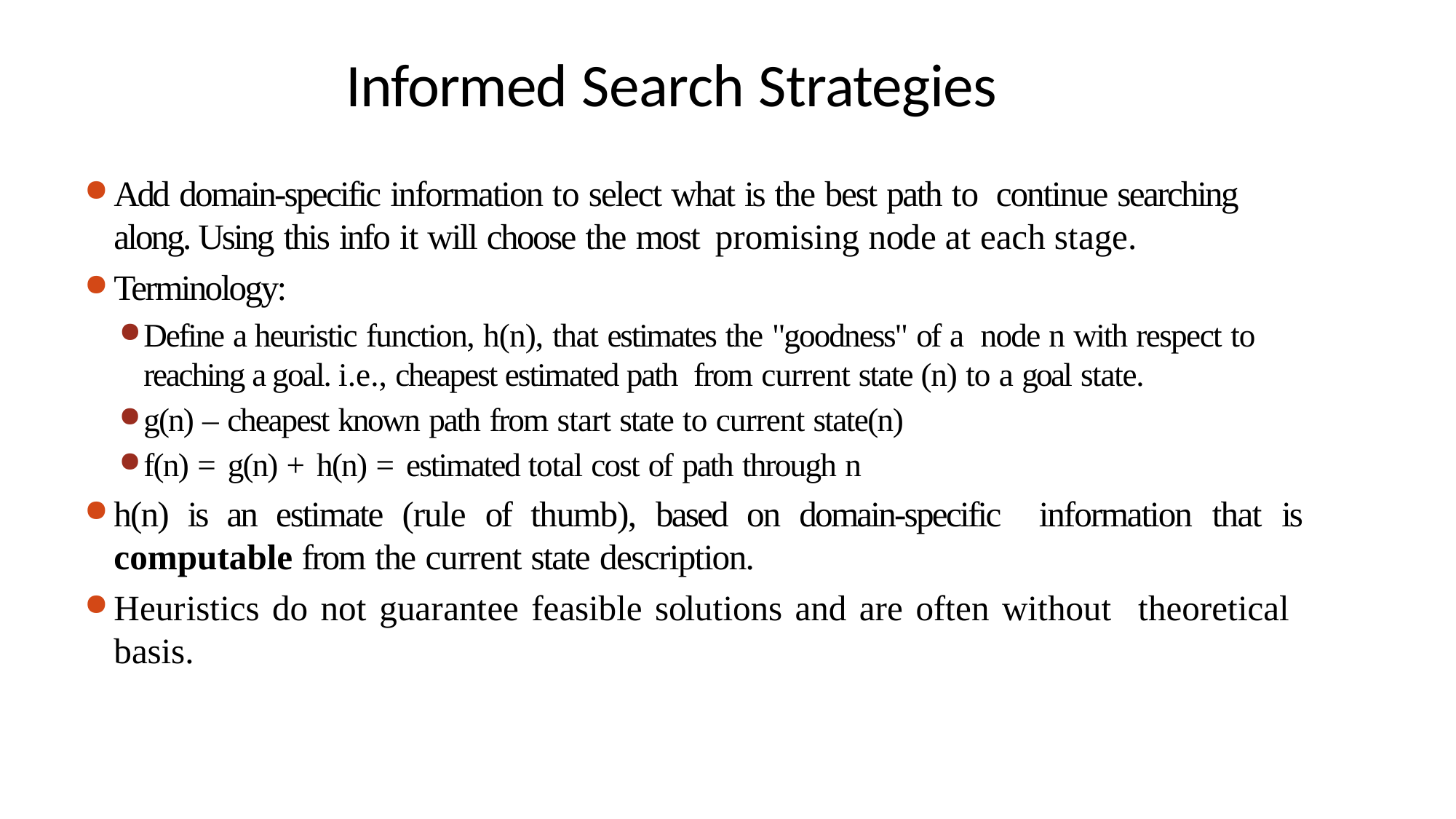

# Informed Search Strategies
Add domain-specific information to select what is the best path to  continue searching along. Using this info it will choose the most  promising node at each stage.
Terminology:
Define a heuristic function, h(n), that estimates the "goodness" of a  node n with respect to reaching a goal. i.e., cheapest estimated path  from current state (n) to a goal state.
g(n) – cheapest known path from start state to current state(n)
f(n) = g(n) + h(n) = estimated total cost of path through n
h(n) is an estimate (rule of thumb), based on domain-specific  information that is computable from the current state description.
Heuristics do not guarantee feasible solutions and are often without  theoretical basis.